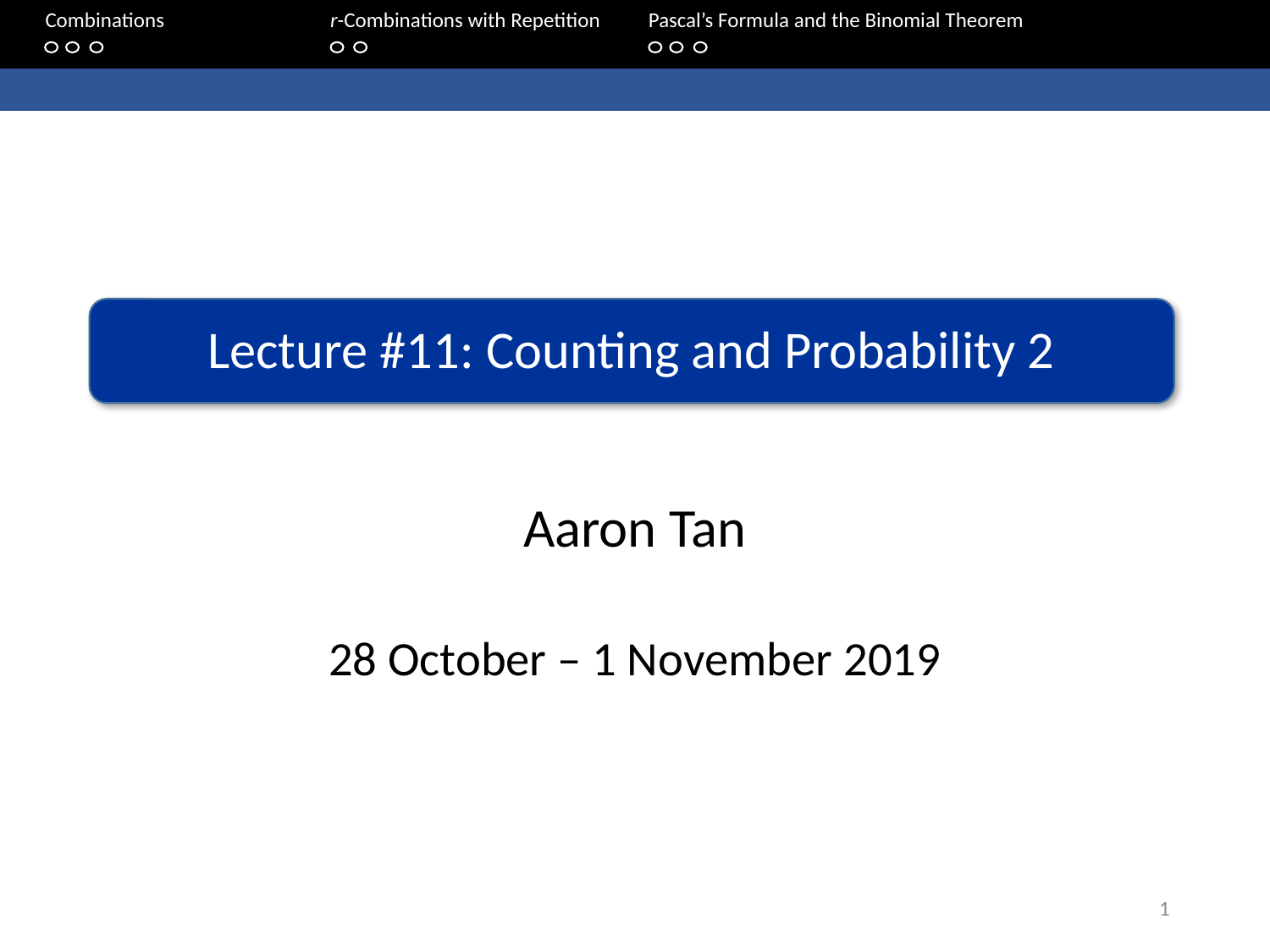

Combinations		r-Combinations with Repetition 	Pascal’s Formula and the Binomial Theorem

# Lecture #11: Counting and Probability 2
Aaron Tan

28 October – 1 November 2019
1